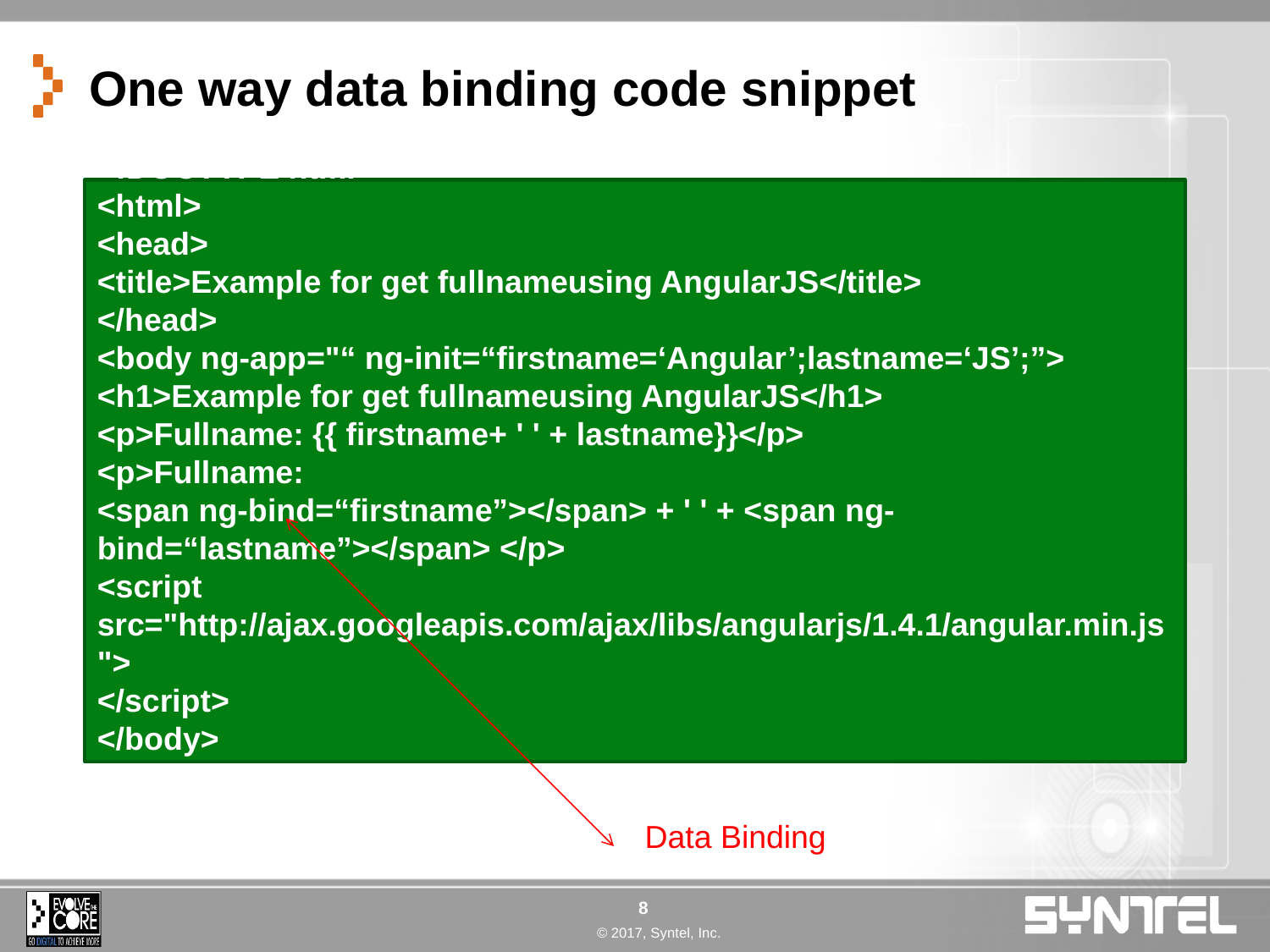

# One way data binding code snippet
<!DOCTYPE html>
<html>
<head>
<title>Example for get fullnameusing AngularJS</title>
</head>
<body ng-app="“ ng-init=“firstname=‘Angular’;lastname=‘JS’;”>
<h1>Example for get fullnameusing AngularJS</h1>
<p>Fullname: {{ firstname+ ' ' + lastname}}</p>
<p>Fullname:
<span ng-bind=“firstname”></span> + ' ' + <span ng-bind=“lastname”></span> </p>
<script src="http://ajax.googleapis.com/ajax/libs/angularjs/1.4.1/angular.min.js">
</script>
</body>
</html>
Data Binding